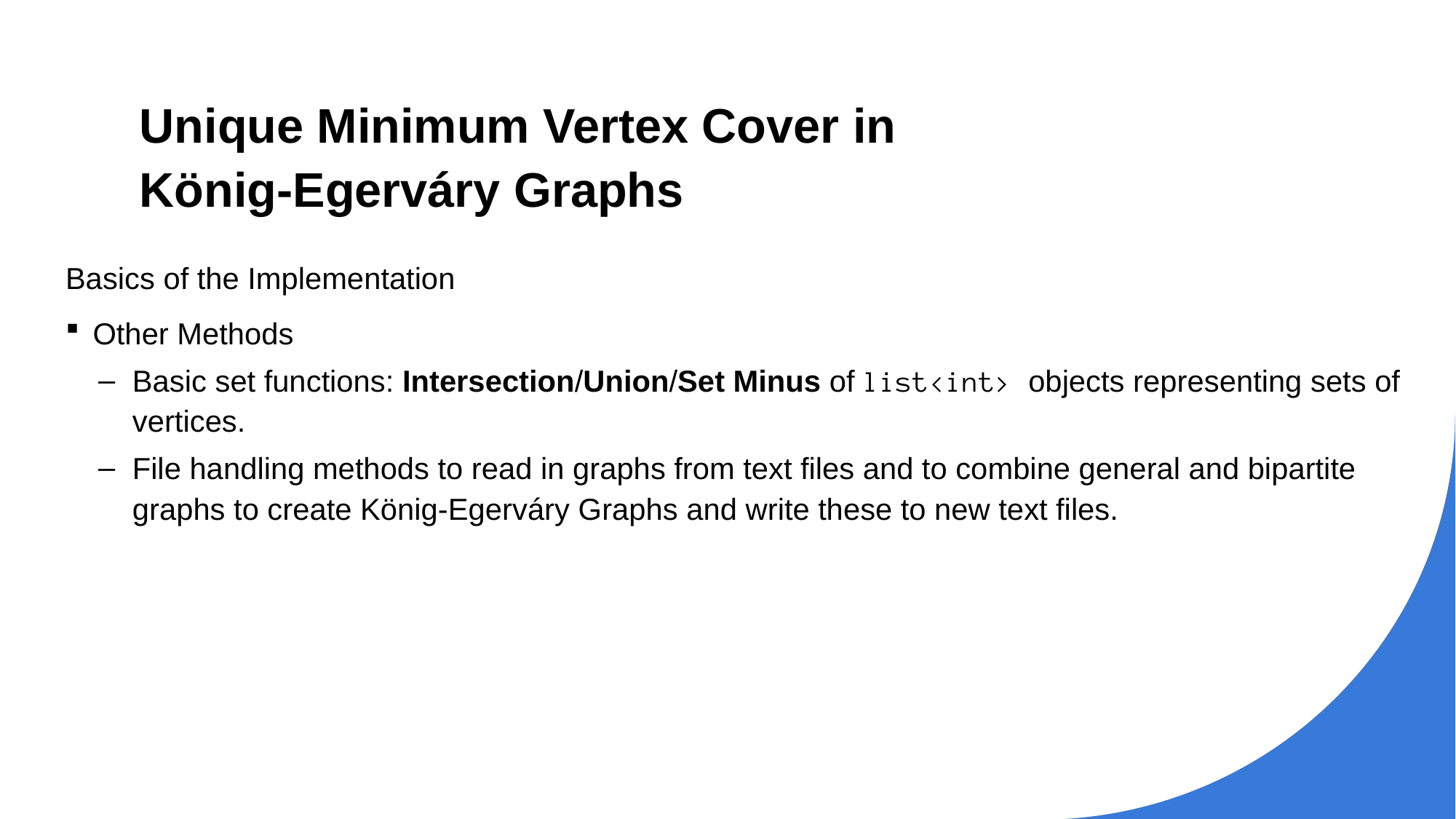

# Unique Minimum Vertex Cover in König-Egerváry Graphs
Basics of the Implementation
Other Methods
Basic set functions: Intersection/Union/Set Minus of list<int> objects representing sets of vertices.
File handling methods to read in graphs from text files and to combine general and bipartite graphs to create König-Egerváry Graphs and write these to new text files.